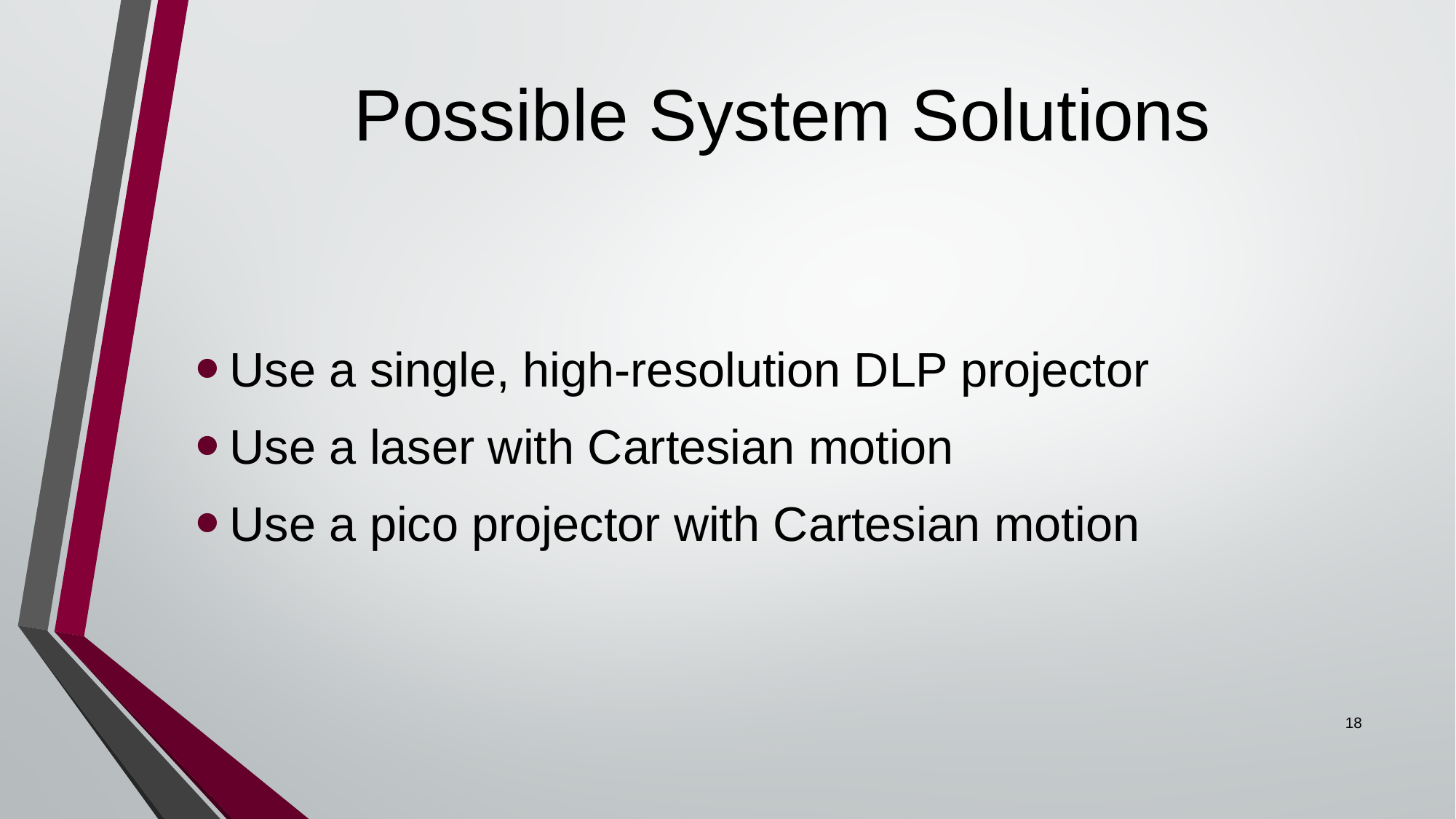

# Possible System Solutions
Use a single, high-resolution DLP projector
Use a laser with Cartesian motion
Use a pico projector with Cartesian motion
18